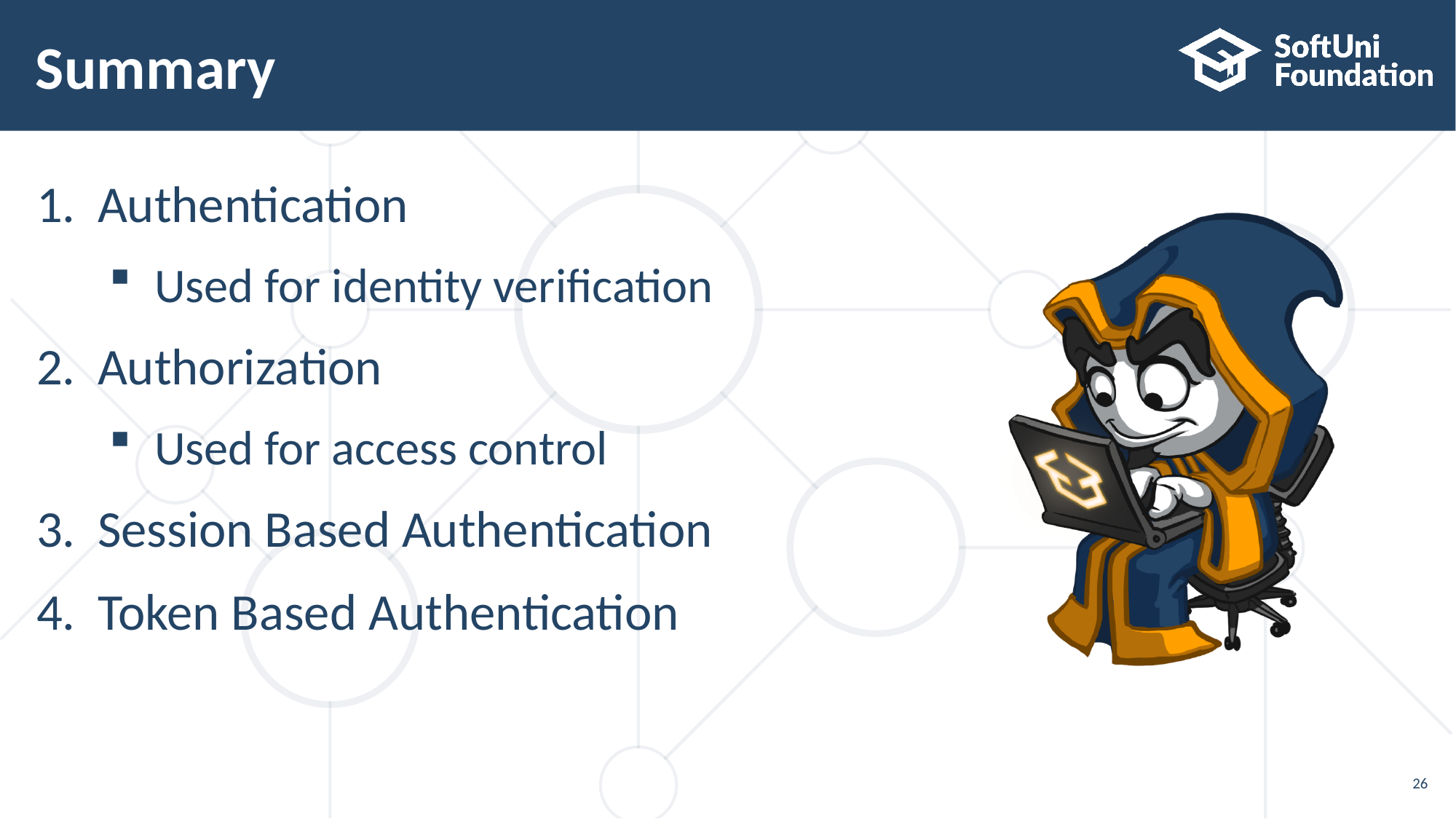

# Summary
Authentication
Used for identity verification
Authorization
Used for access control
Session Based Authentication
Token Based Authentication

26